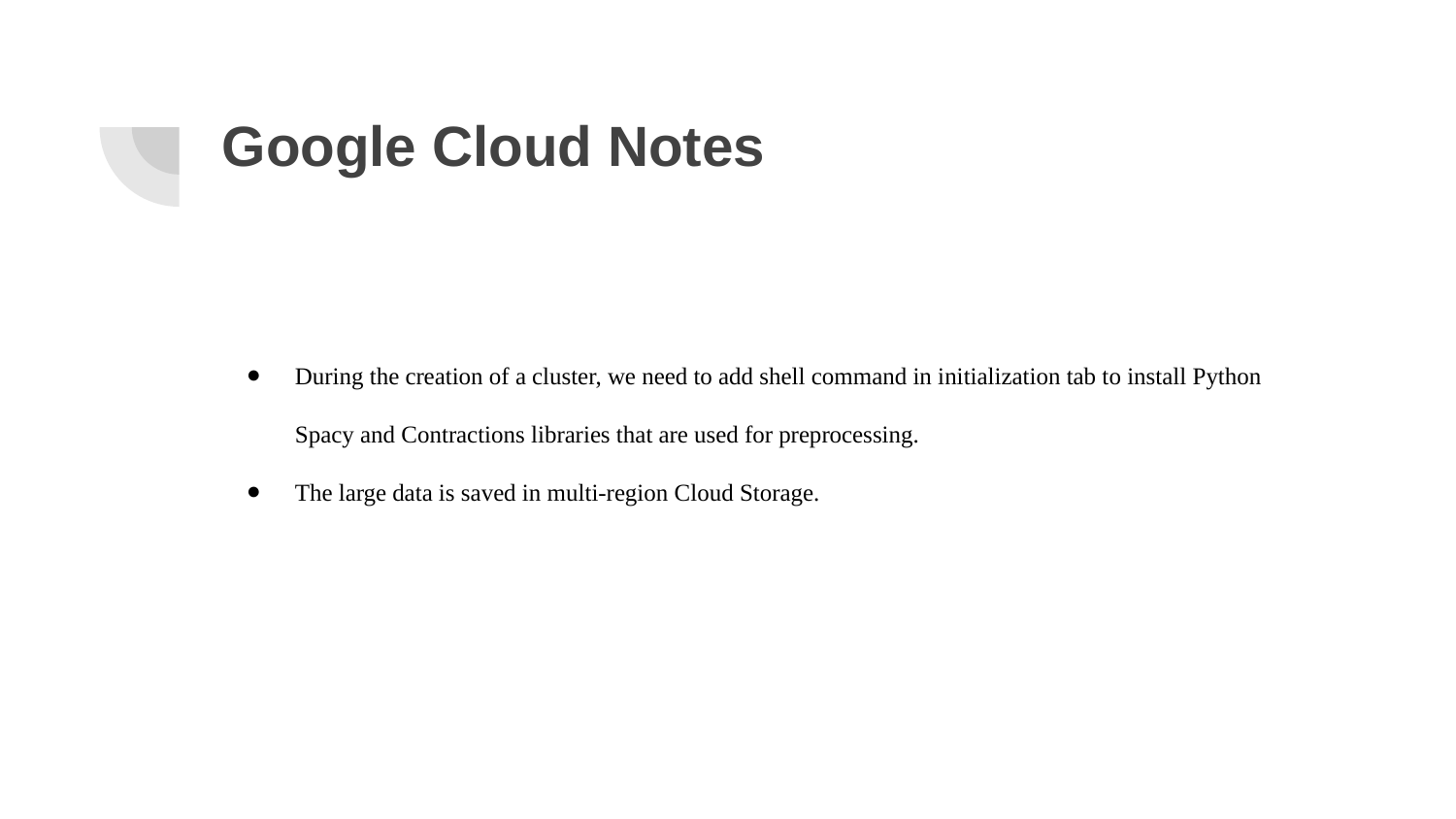

# Google Cloud Notes
During the creation of a cluster, we need to add shell command in initialization tab to install Python Spacy and Contractions libraries that are used for preprocessing.
The large data is saved in multi-region Cloud Storage.